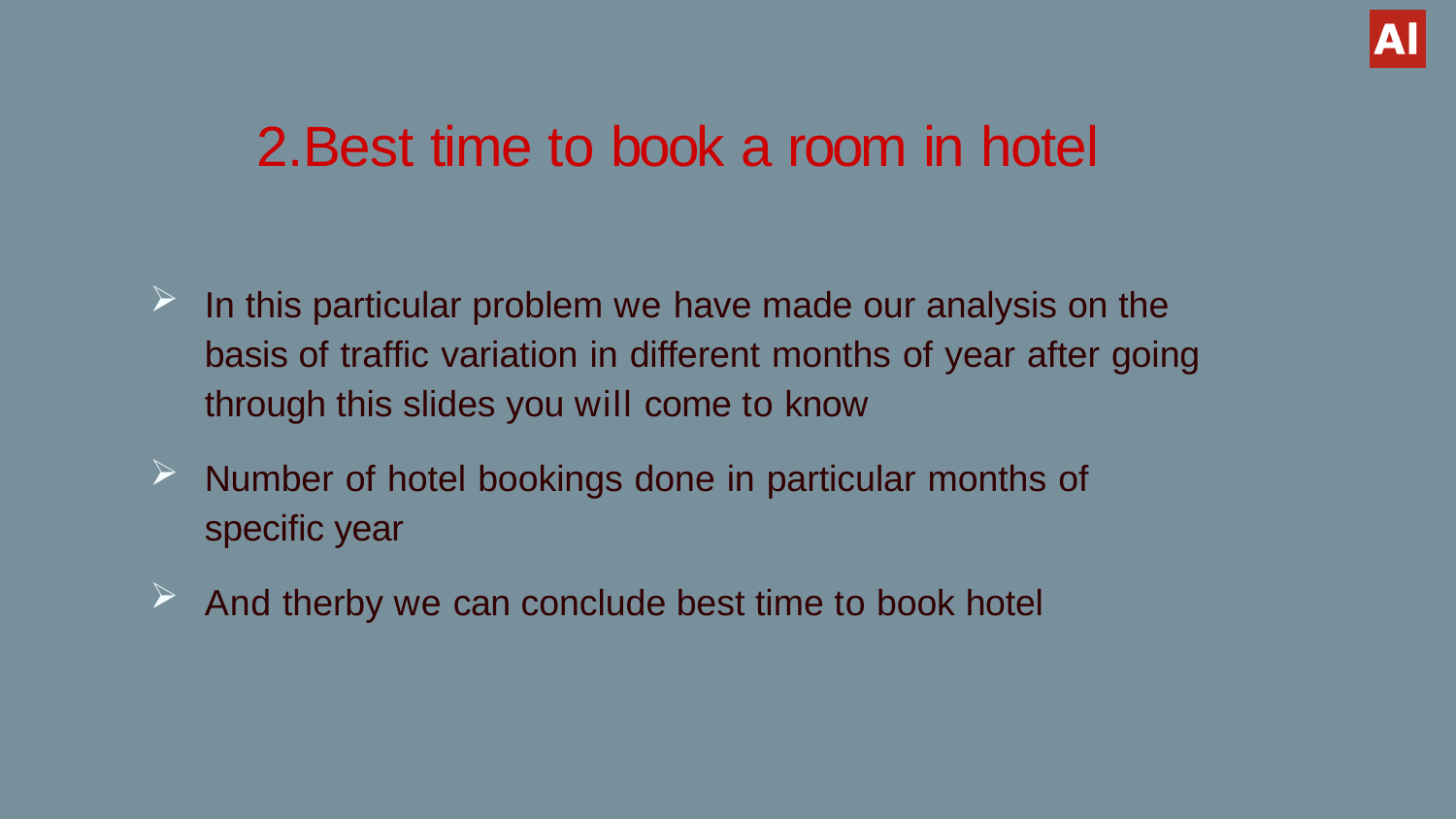

# 2.Best time to book a room in hotel
In this particular problem we have made our analysis on the basis of trafﬁc variation in different months of year after going through this slides you will come to know
Number of hotel bookings done in particular months of speciﬁc year
And therby we can conclude best time to book hotel